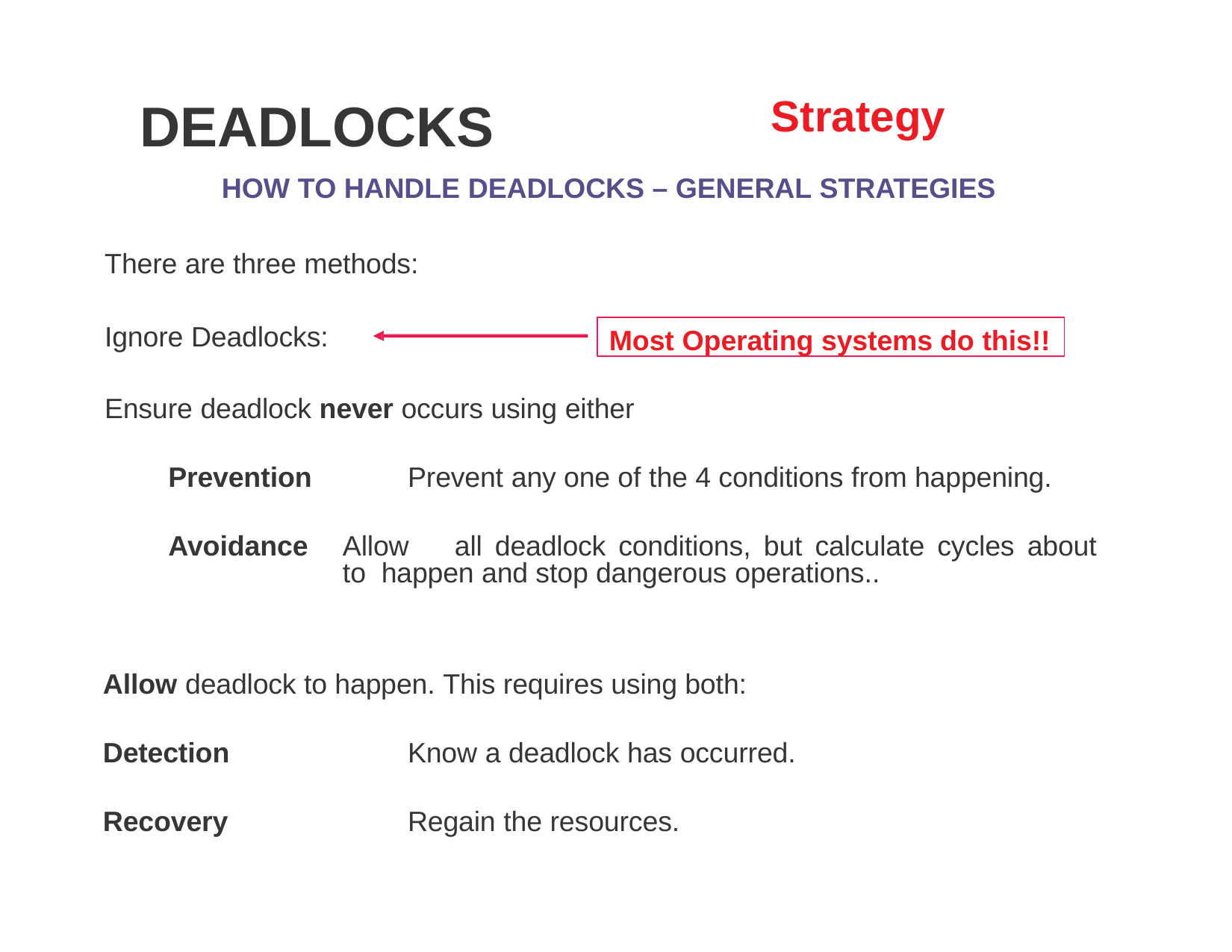

# Strategy
DEADLOCKS
HOW TO HANDLE DEADLOCKS – GENERAL STRATEGIES

There are three methods:
Ignore Deadlocks:
Most Operating systems do this!!

Ensure deadlock never occurs using either

Prevention	Prevent any one of the 4 conditions from happening.

Avoidance	Allow	all deadlock conditions, but calculate cycles about to  happen and stop dangerous operations..

Allow deadlock to happen. This requires using both:

Detection	Know a deadlock has occurred.

Recovery	Regain the resources.